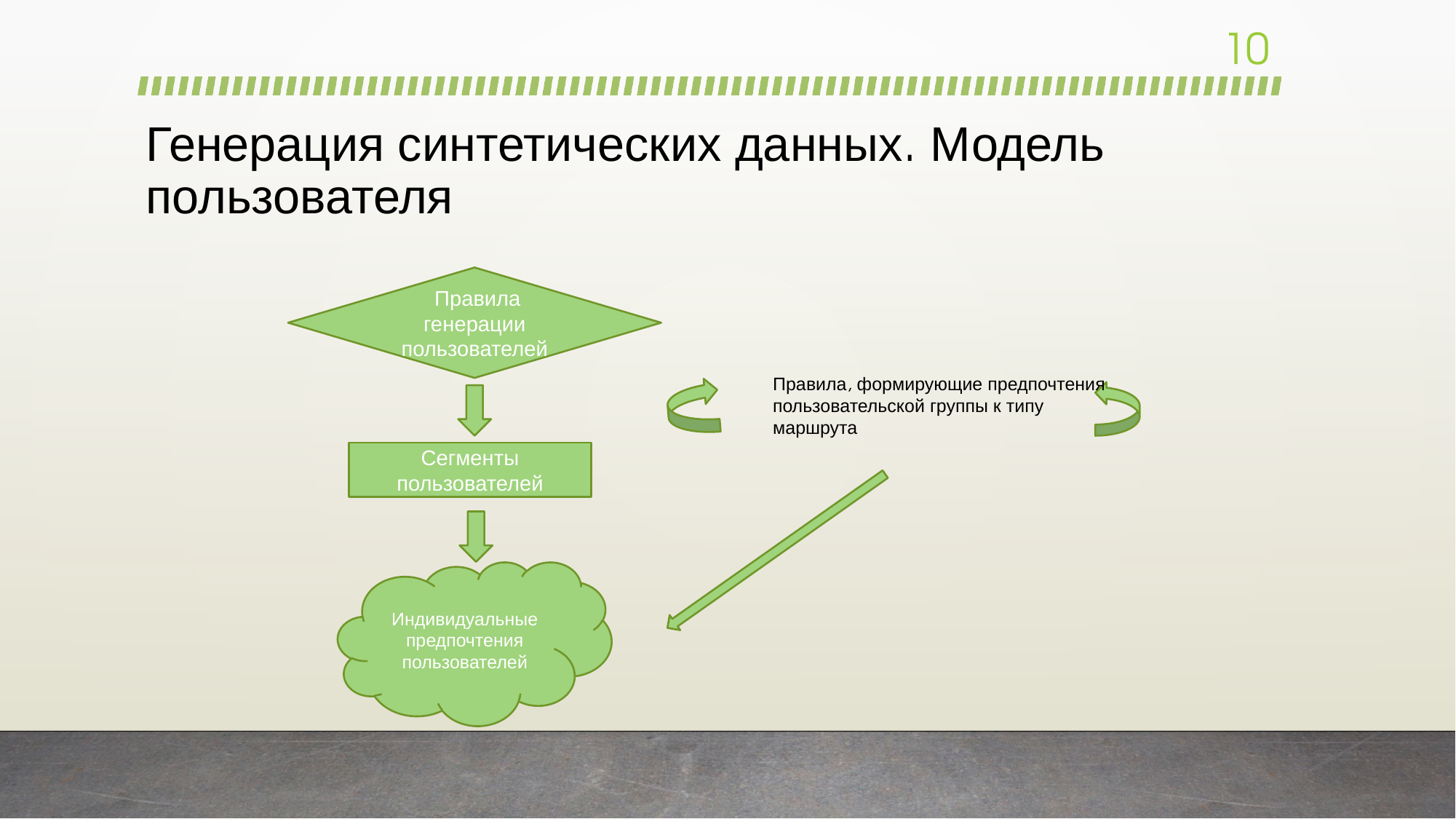

10
# Генерация синтетических данных. Модель пользователя
 Правила генерации пользователей
Правила, формирующие предпочтения пользовательской группы к типу маршрута

Сегменты пользователей

Индивидуальные предпочтения пользователей